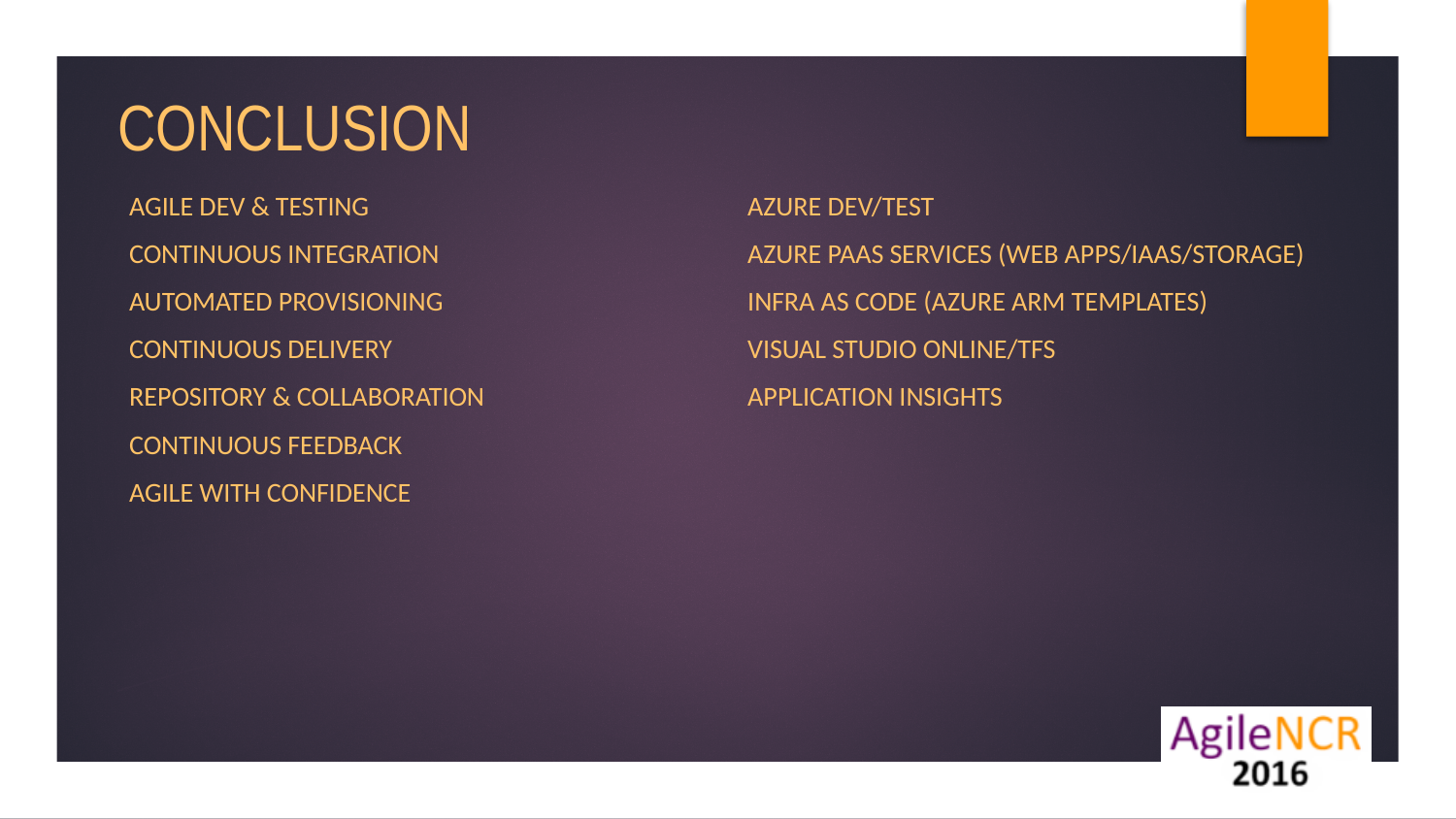

Conclusion
Agile Dev & Testing
Continuous integration
Automated Provisioning
Continuous Delivery
Repository & Collaboration
Continuous Feedback
Agile with Confidence

Azure Dev/Test
Azure PaaS Services (Web Apps/IaaS/Storage)
Infra as Code (Azure ARM Templates)
Visual Studio online/TFS
Application Insights